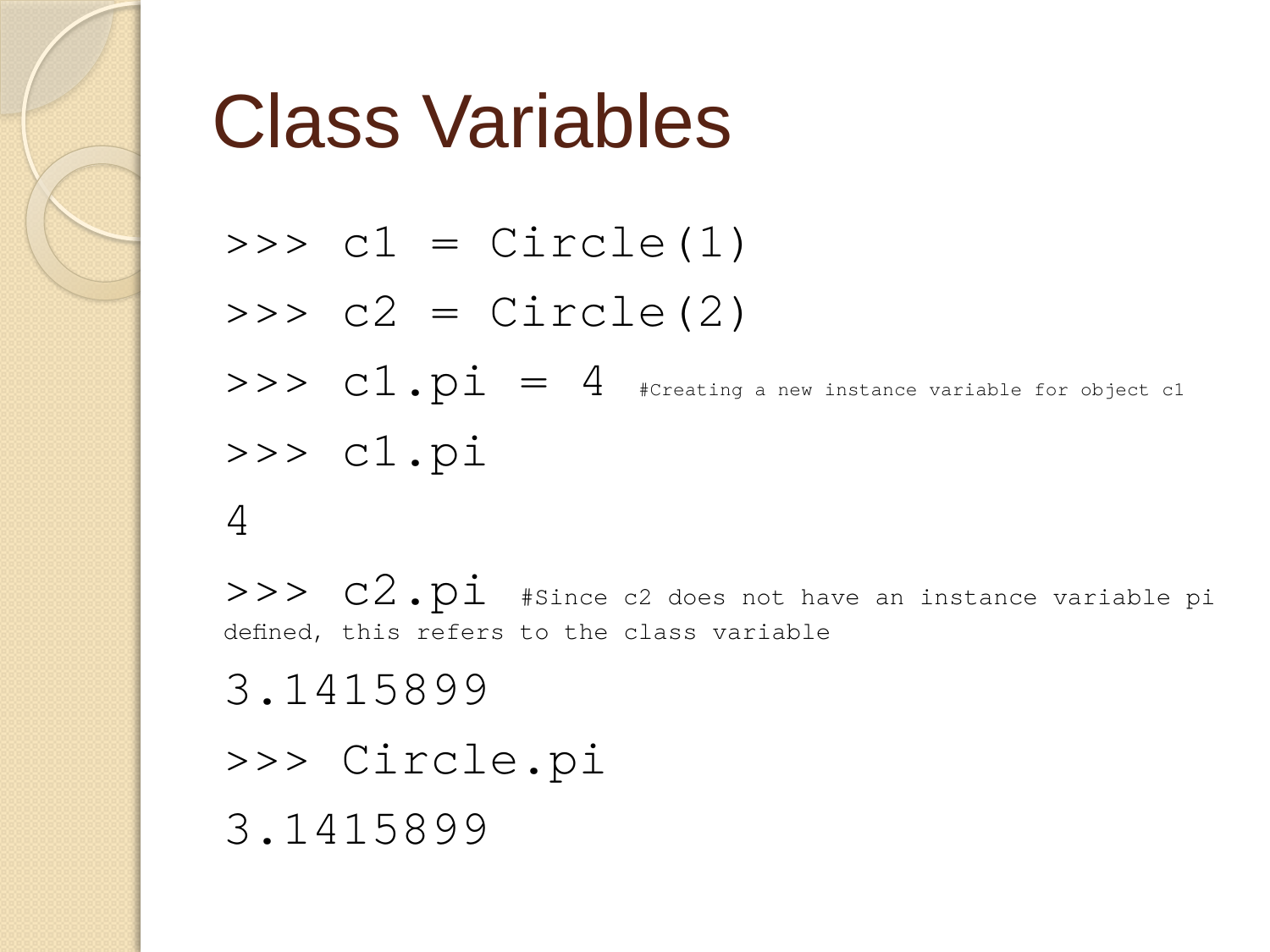

# Class Variables
>>> c1 = Circle(1)
>>> c2 = Circle(2)
>>> c1.pi = 4 #Creating a new instance variable for object c1
>>> c1.pi
4
>>> c2.pi #Since c2 does not have an instance variable pi defined, this refers to the class variable
3.1415899
>>> Circle.pi
3.1415899